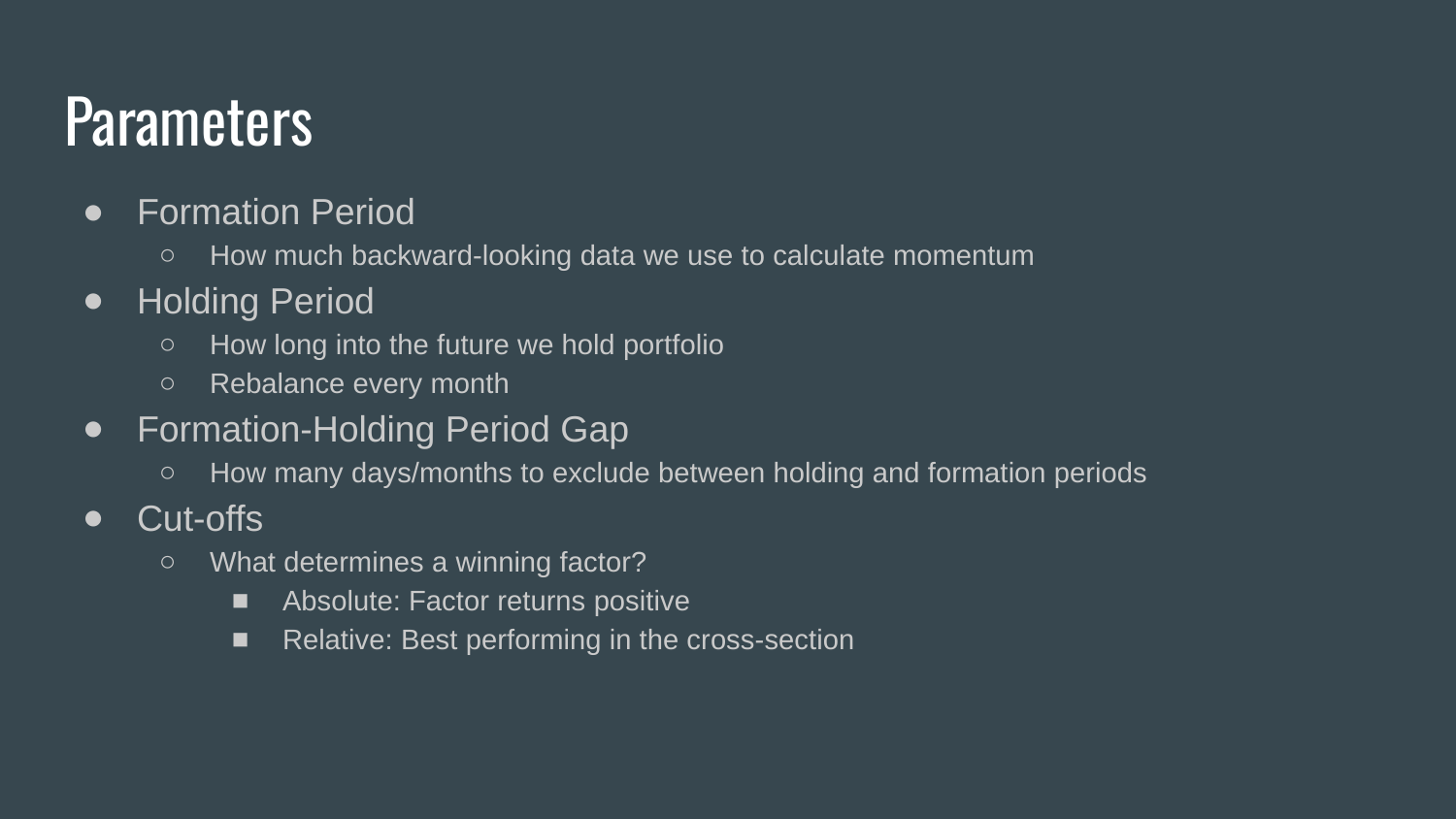

# Parameters
Formation Period
How much backward-looking data we use to calculate momentum
Holding Period
How long into the future we hold portfolio
Rebalance every month
Formation-Holding Period Gap
How many days/months to exclude between holding and formation periods
Cut-offs
What determines a winning factor?
Absolute: Factor returns positive
Relative: Best performing in the cross-section